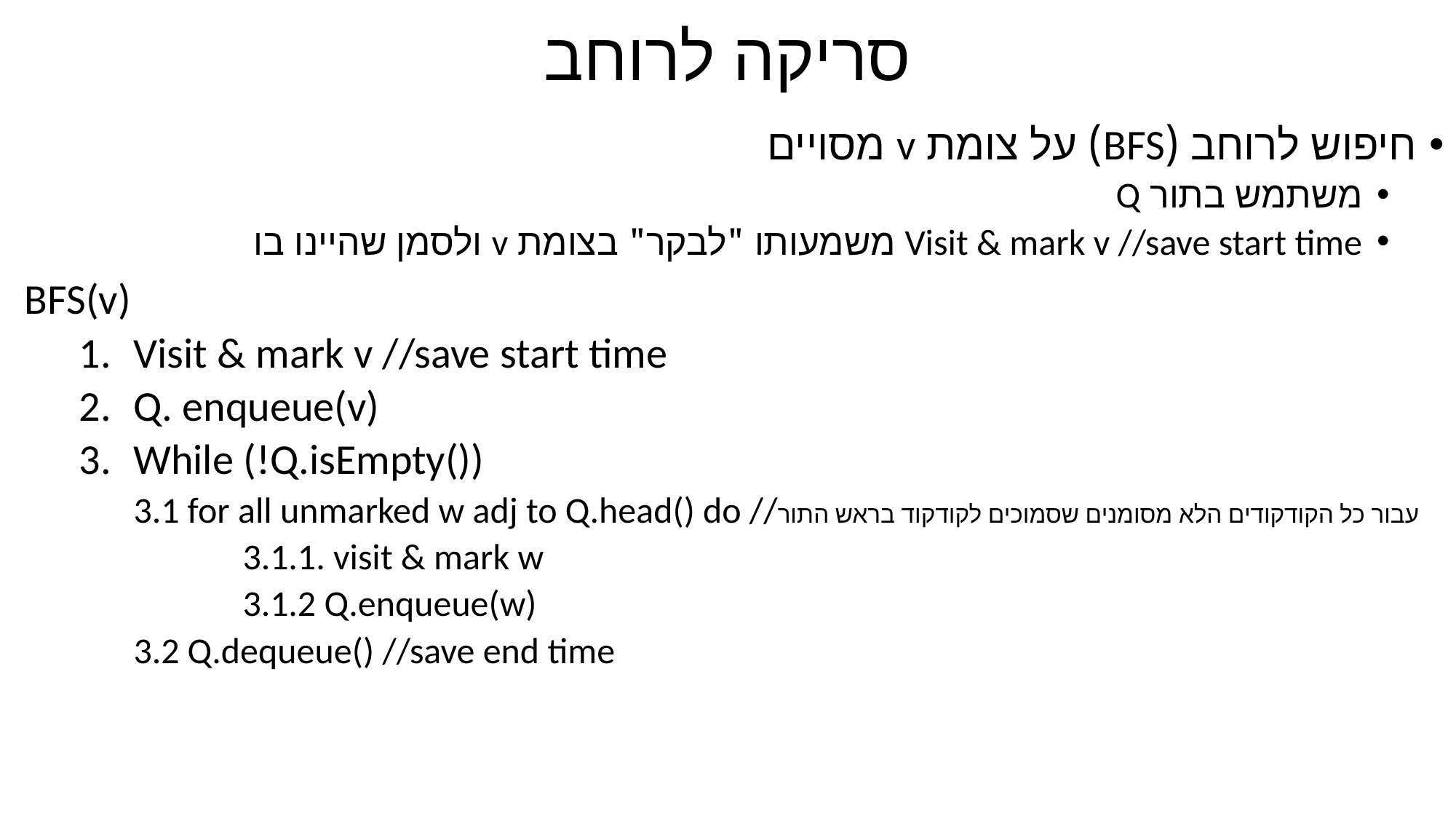

# סריקה לרוחב
חיפוש לרוחב (BFS) על צומת v מסויים
משתמש בתור Q
Visit & mark v //save start time משמעותו "לבקר" בצומת v ולסמן שהיינו בו
BFS(v)
Visit & mark v //save start time
Q. enqueue(v)
While (!Q.isEmpty())
3.1 for all unmarked w adj to Q.head() do //עבור כל הקודקודים הלא מסומנים שסמוכים לקודקוד בראש התור
	3.1.1. visit & mark w
	3.1.2 Q.enqueue(w)
3.2 Q.dequeue() //save end time